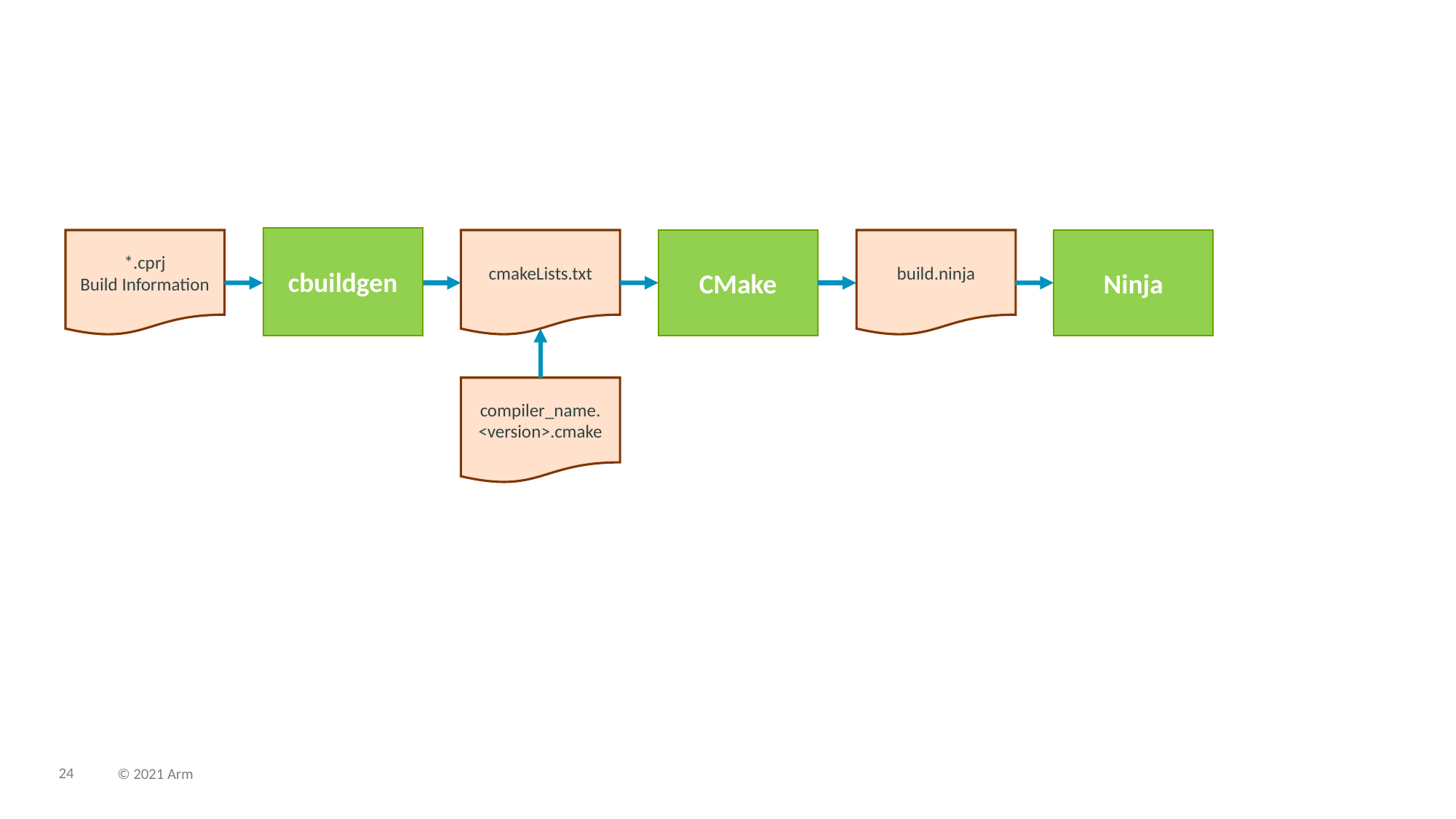

cbuildgen
CMake
Ninja
*.cprj
Build Information
cmakeLists.txt
build.ninja
compiler_name.
<version>.cmake